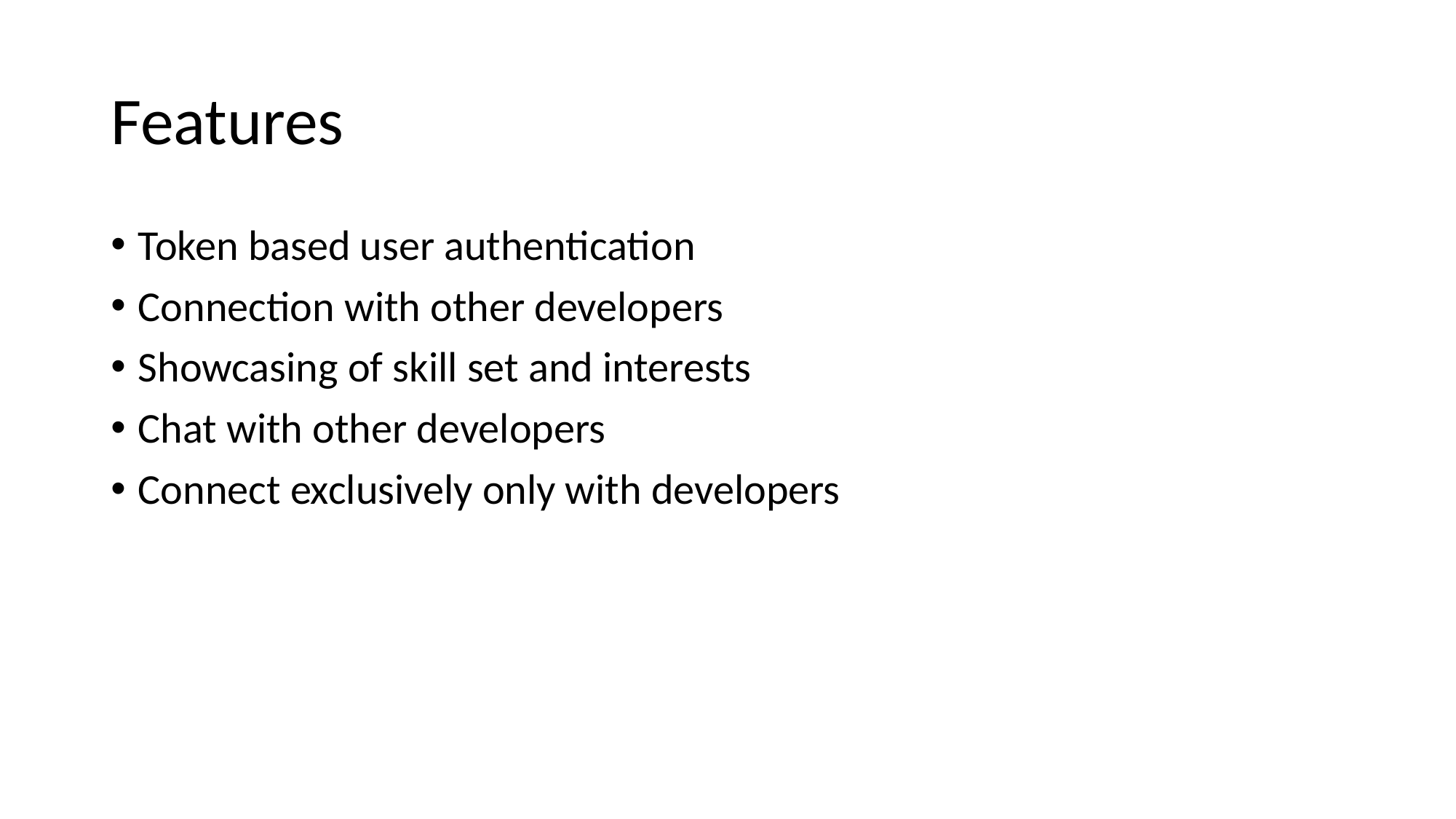

# Features
Token based user authentication
Connection with other developers
Showcasing of skill set and interests
Chat with other developers
Connect exclusively only with developers